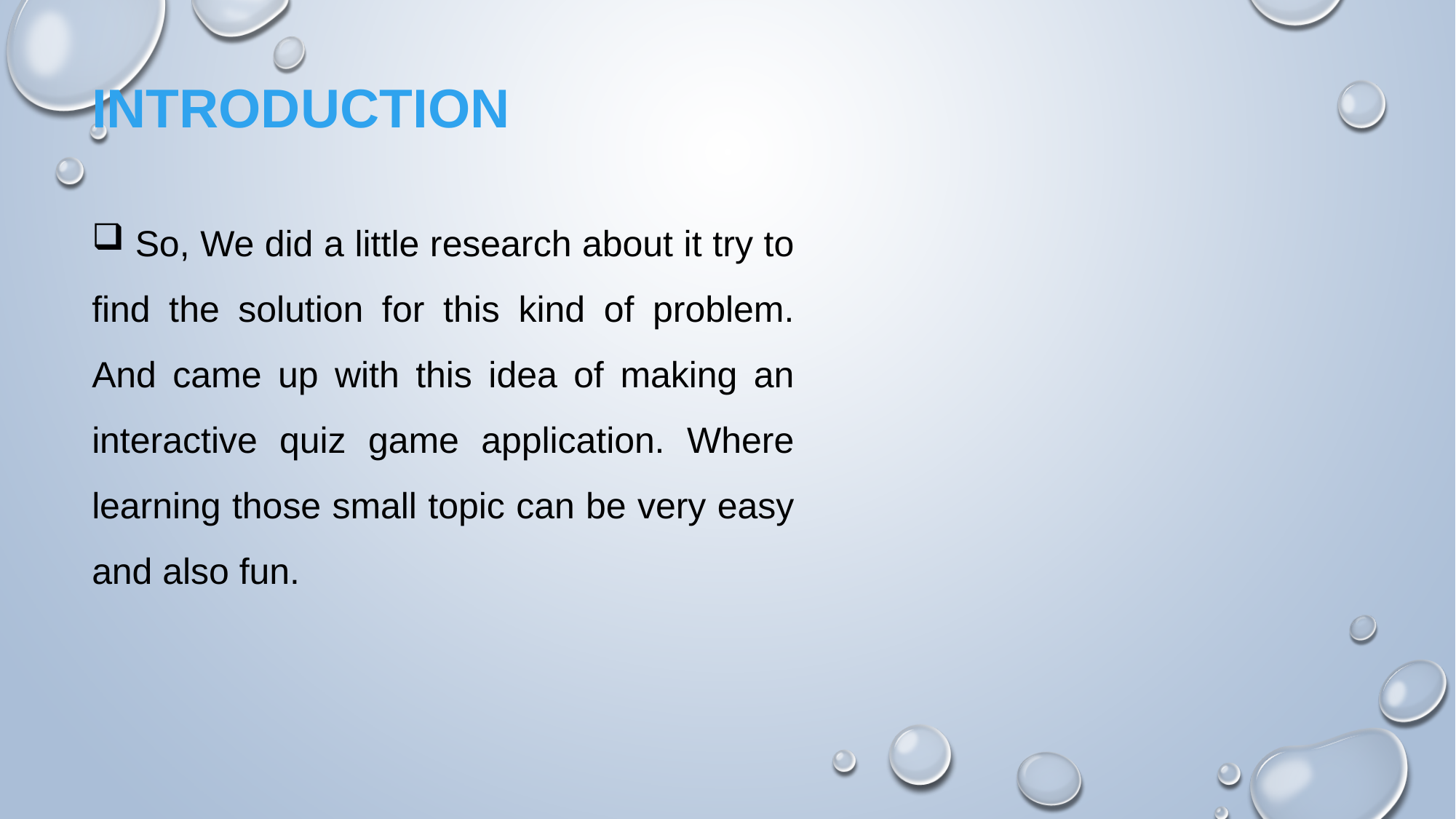

INTRODUCTION
 So, We did a little research about it try to find the solution for this kind of problem. And came up with this idea of making an interactive quiz game application. Where learning those small topic can be very easy and also fun.